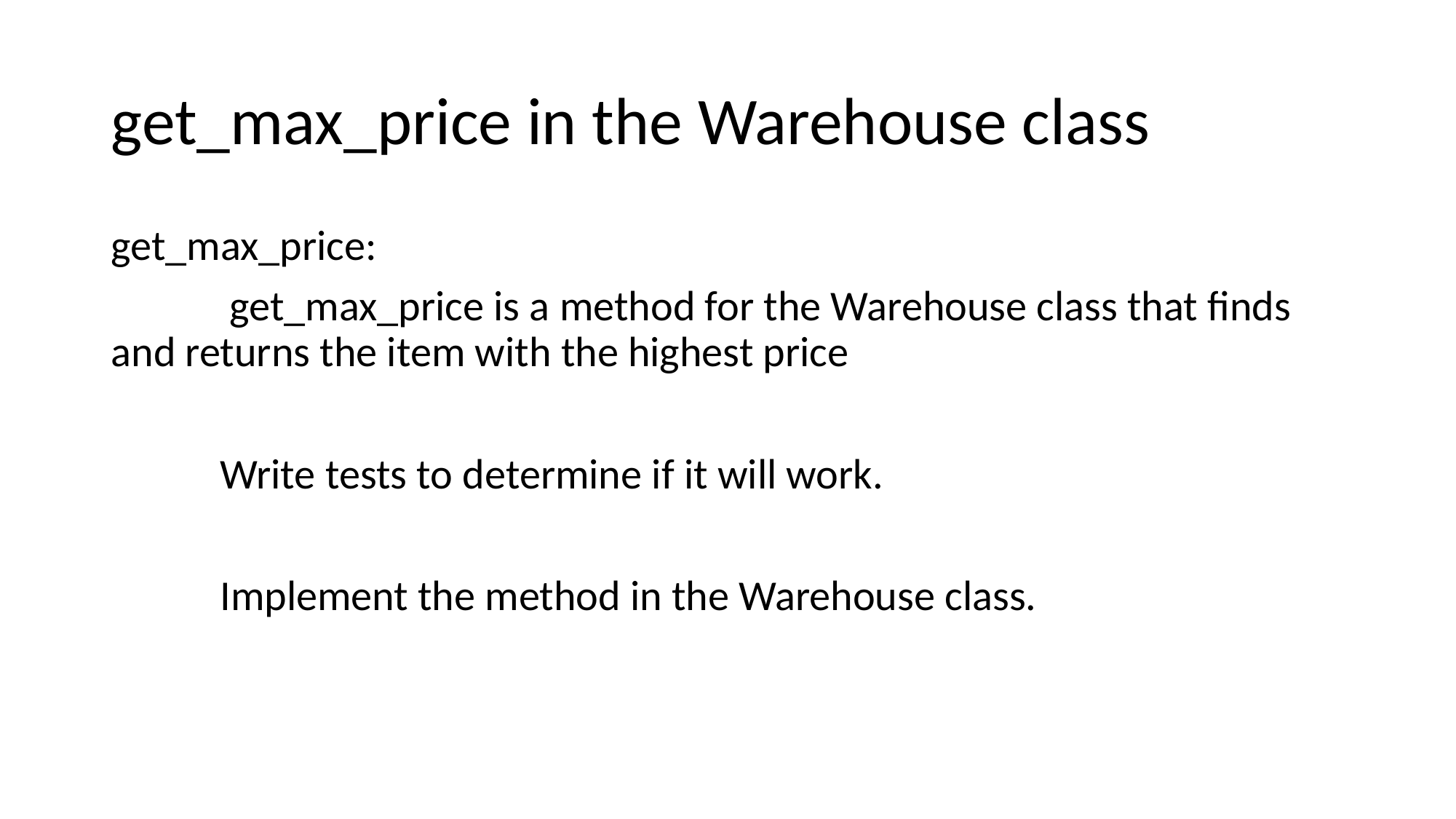

# get_max_price in the Warehouse class
get_max_price:
	 get_max_price is a method for the Warehouse class that finds 	and returns the item with the highest price

	Write tests to determine if it will work.

	Implement the method in the Warehouse class.